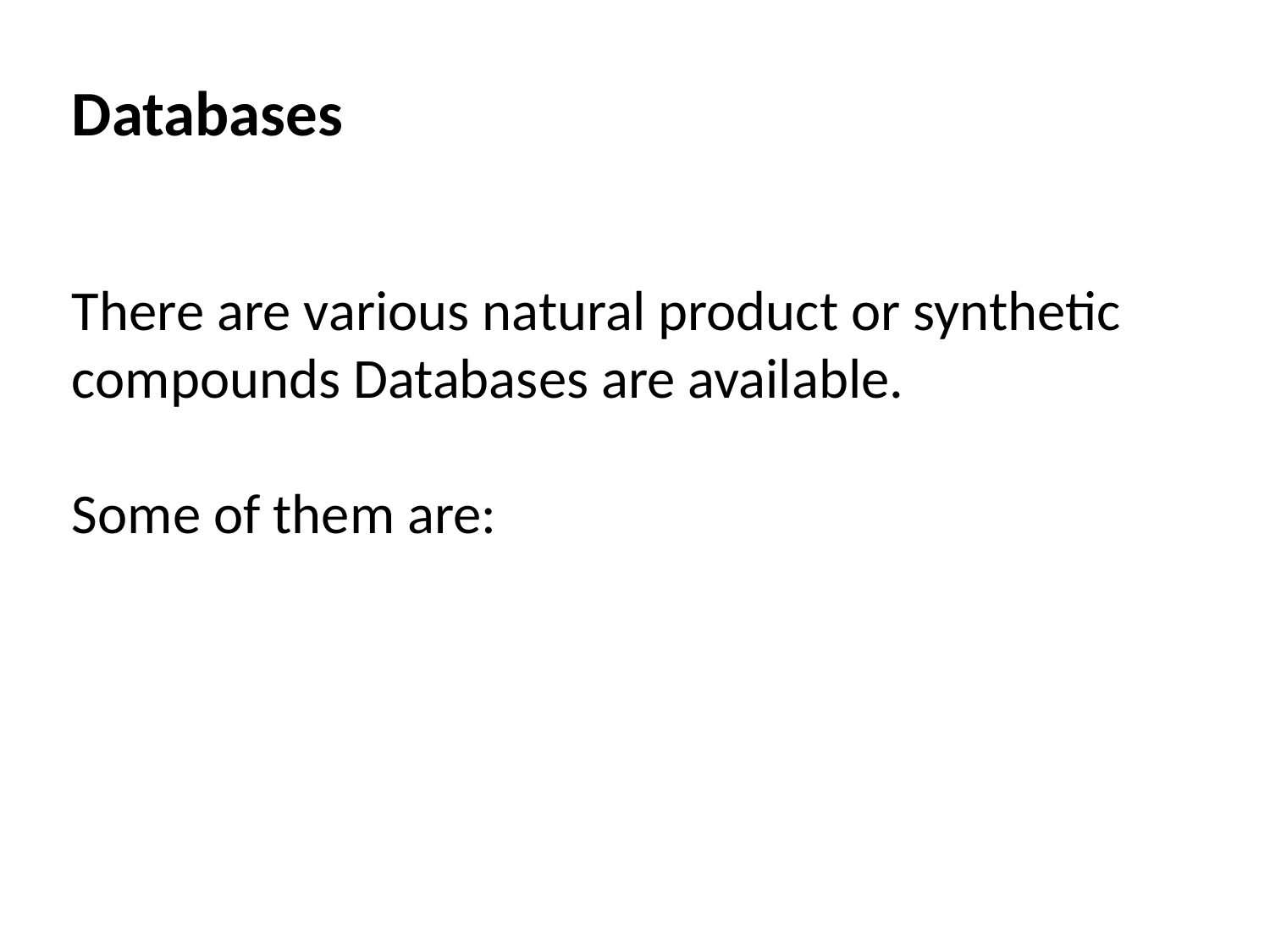

Databases
There are various natural product or synthetic compounds Databases are available.

Some of them are: